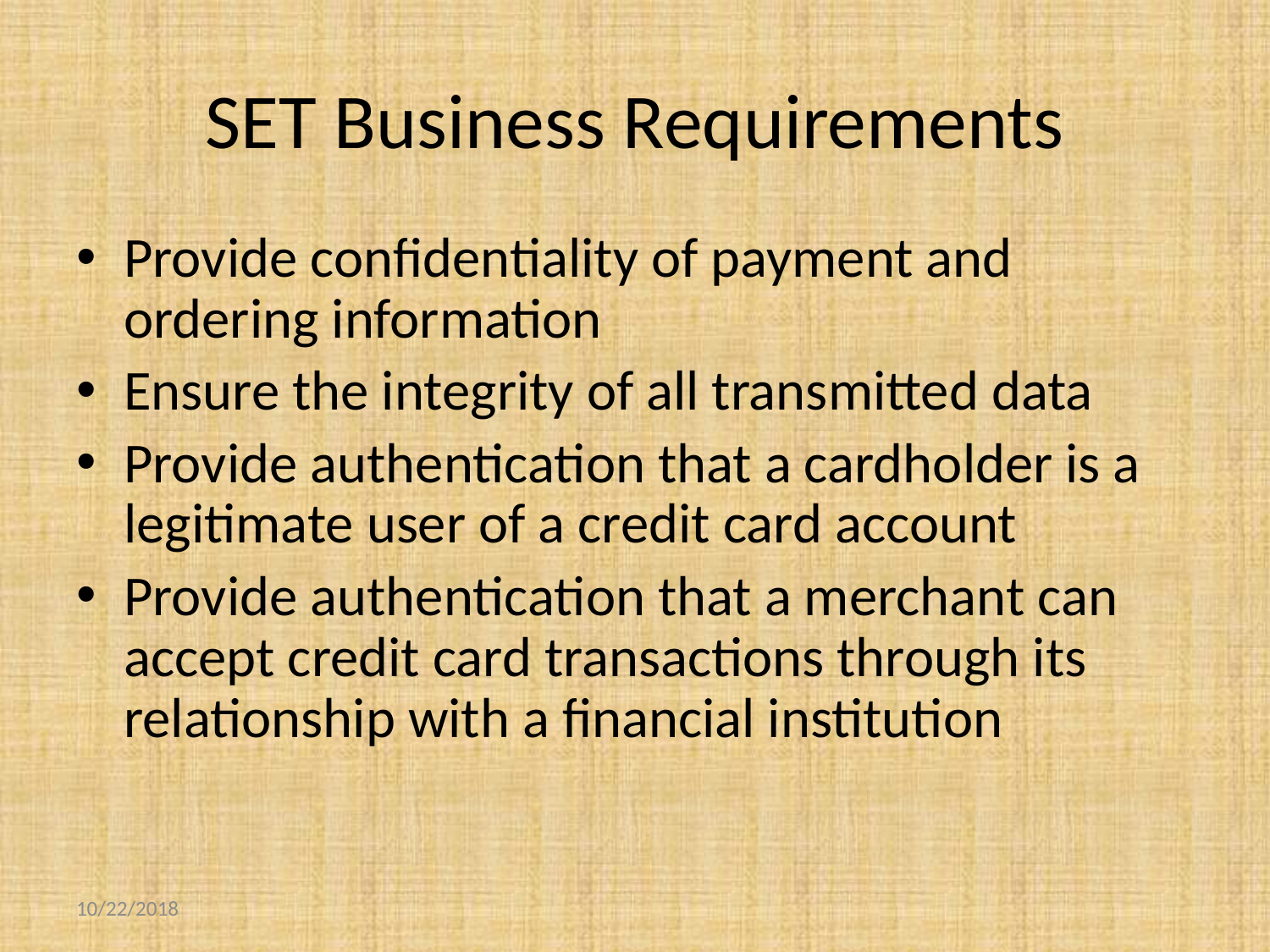

# SET Business Requirements
Provide confidentiality of payment and ordering information
Ensure the integrity of all transmitted data
Provide authentication that a cardholder is a legitimate user of a credit card account
Provide authentication that a merchant can accept credit card transactions through its relationship with a financial institution
10/22/2018